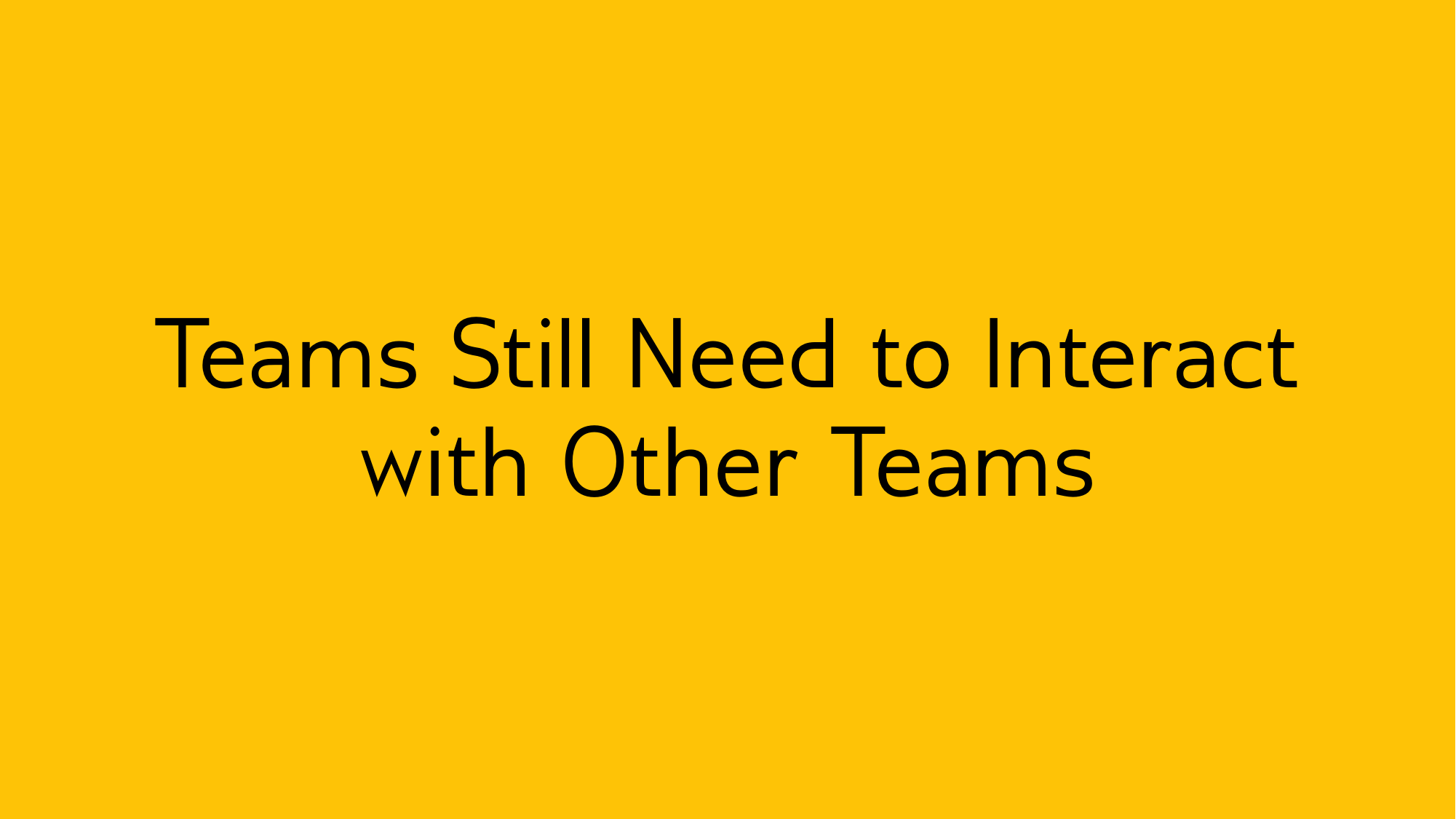

# Teams Still Need to Interact with Other Teams